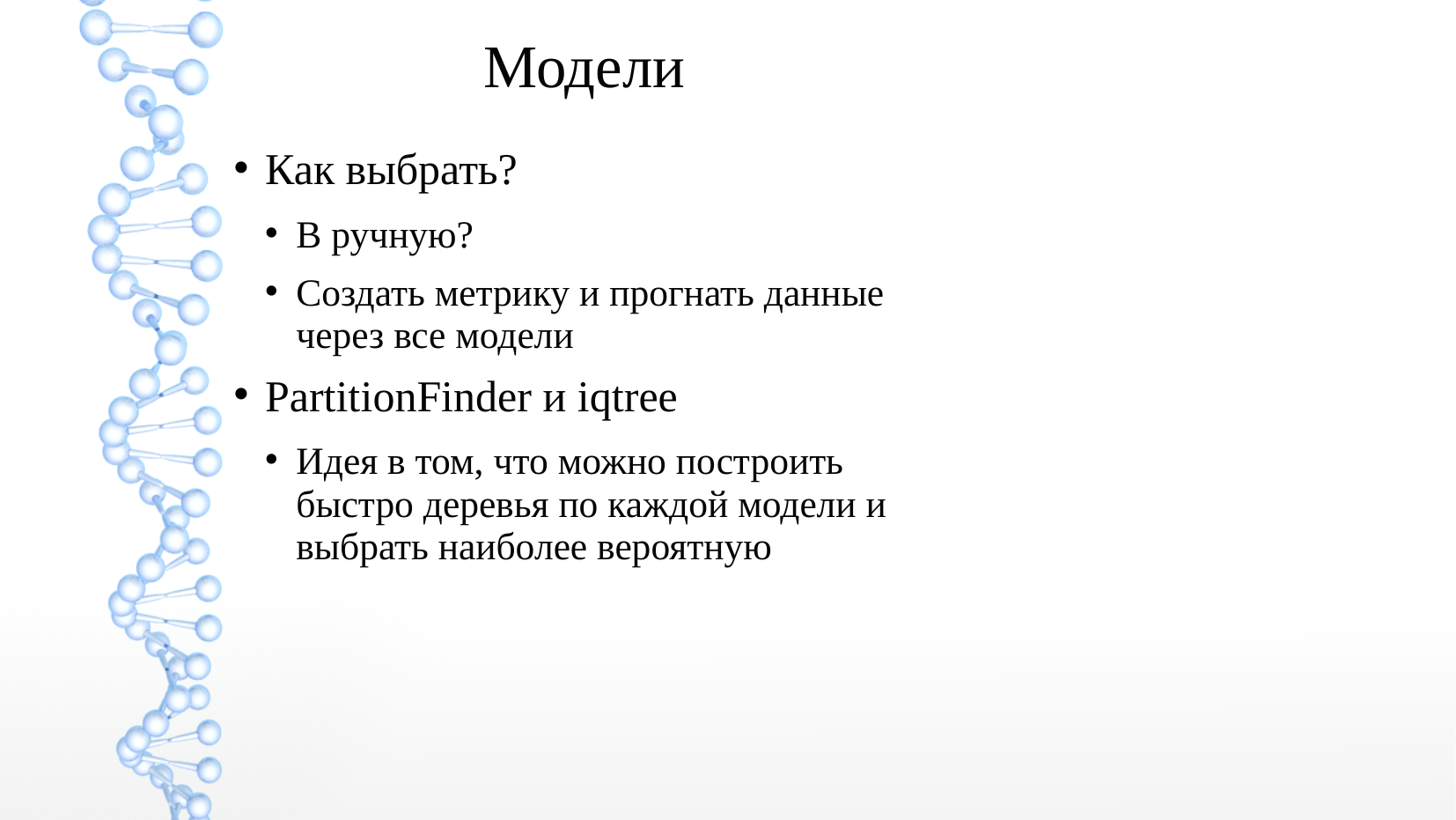

Модели
Как выбрать?
В ручную?
Создать метрику и прогнать данные через все модели
PartitionFinder и iqtree
Идея в том, что можно построить быстро деревья по каждой модели и выбрать наиболее вероятную